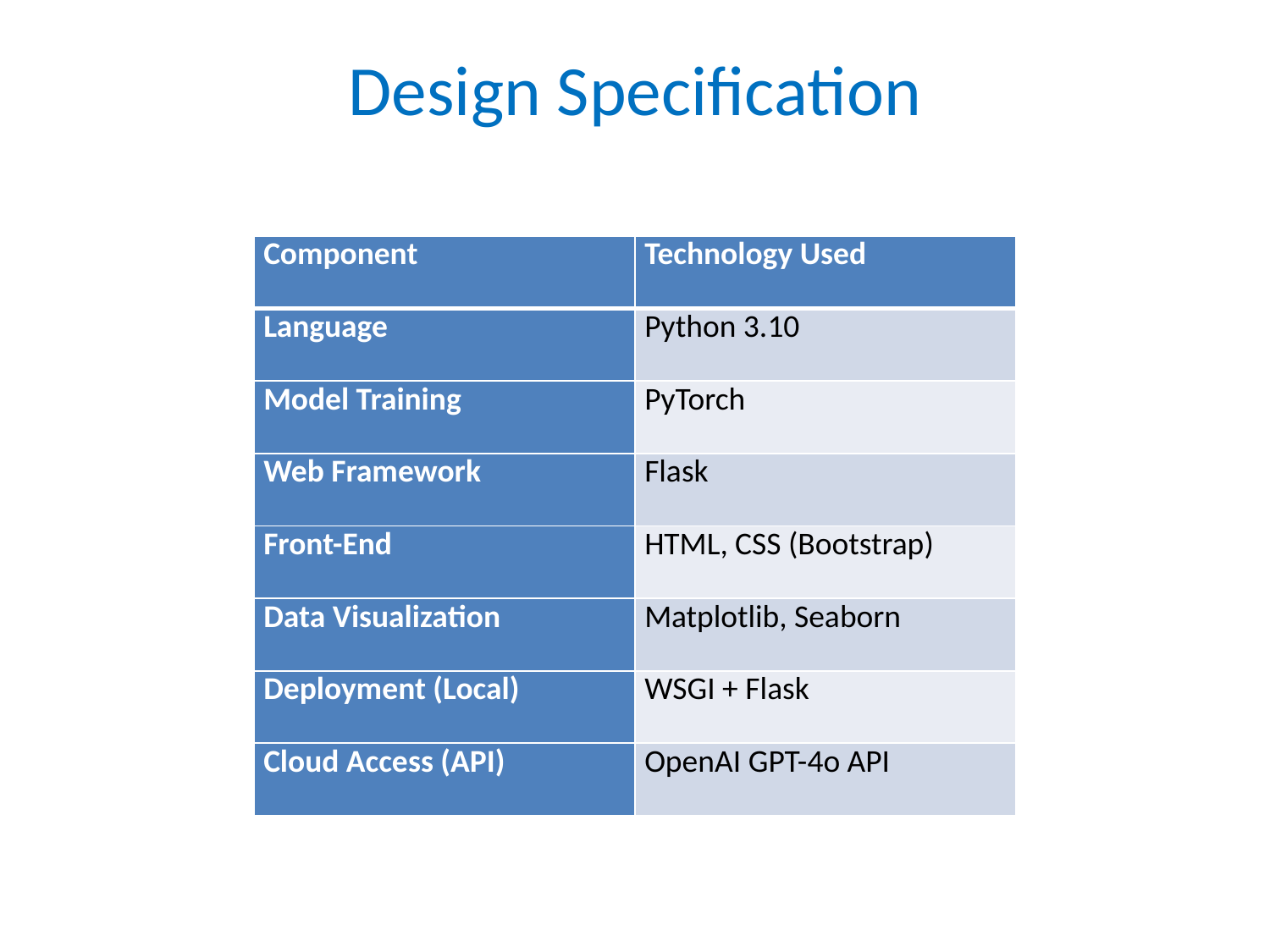

# Design Specification
| Component | Technology Used |
| --- | --- |
| Language | Python 3.10 |
| Model Training | PyTorch |
| Web Framework | Flask |
| Front-End | HTML, CSS (Bootstrap) |
| Data Visualization | Matplotlib, Seaborn |
| Deployment (Local) | WSGI + Flask |
| Cloud Access (API) | OpenAI GPT-4o API |